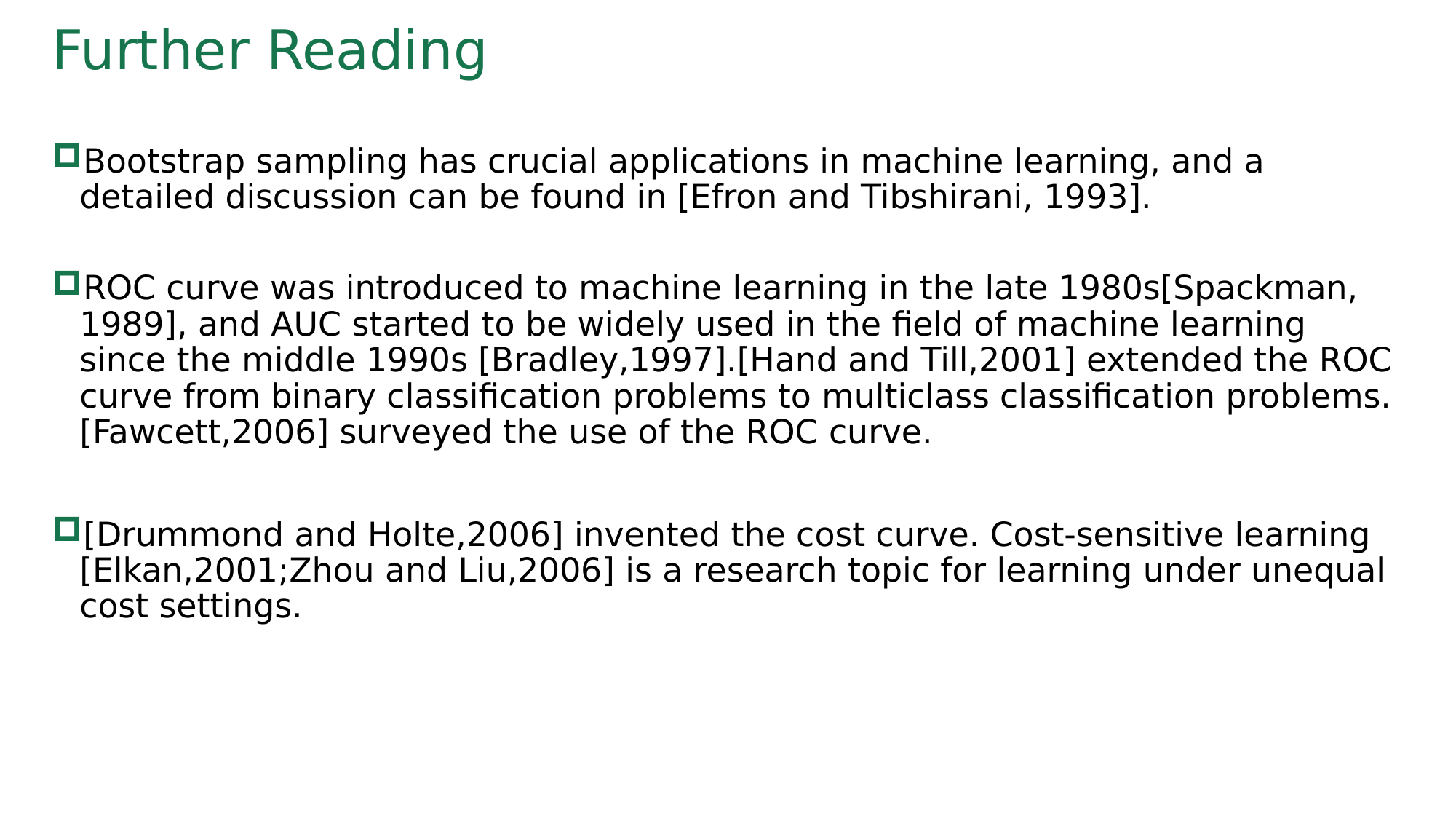

# Further Reading
Bootstrap sampling has crucial applications in machine learning, and a detailed discussion can be found in [Efron and Tibshirani, 1993].
ROC curve was introduced to machine learning in the late 1980s[Spackman, 1989], and AUC started to be widely used in the field of machine learning since the middle 1990s [Bradley,1997].[Hand and Till,2001] extended the ROC curve from binary classification problems to multiclass classification problems.[Fawcett,2006] surveyed the use of the ROC curve.

[Drummond and Holte,2006] invented the cost curve. Cost-sensitive learning [Elkan,2001;Zhou and Liu,2006] is a research topic for learning under unequal cost settings.